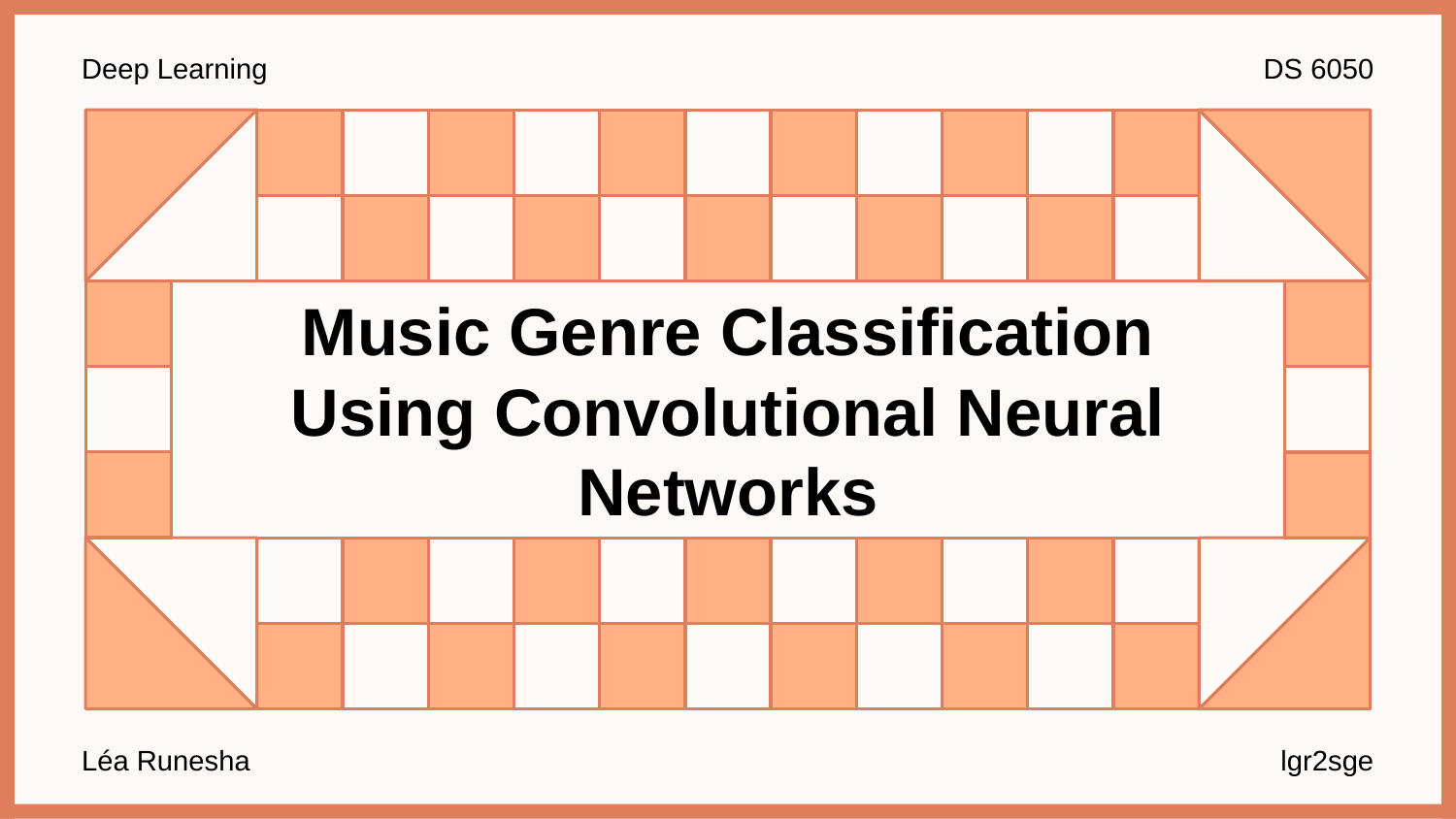

Deep Learning
DS 6050
# Music Genre Classification Using Convolutional Neural Networks
Léa Runesha
lgr2sge